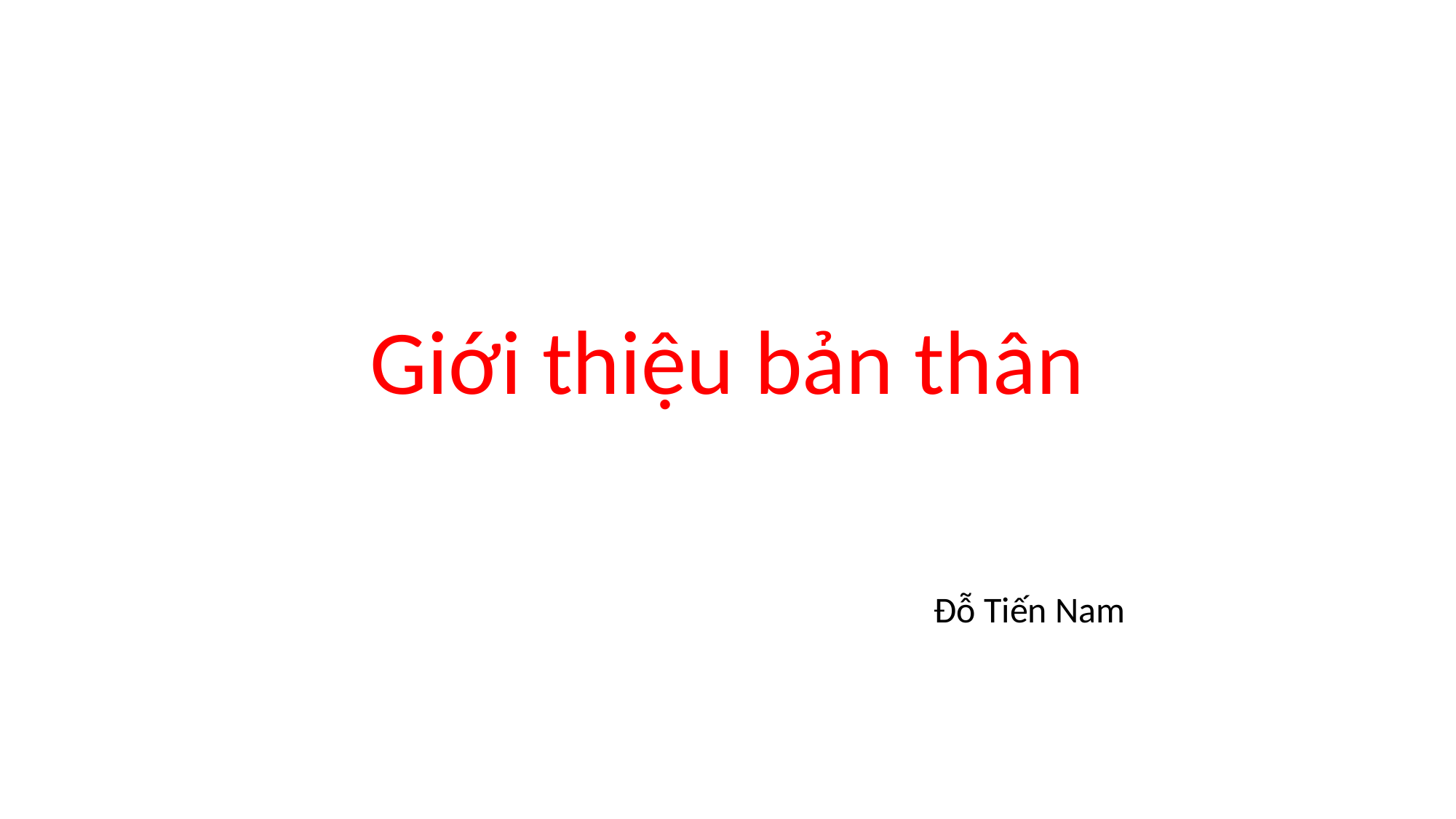

# Giới thiệu bản thân
Đỗ Tiến Nam